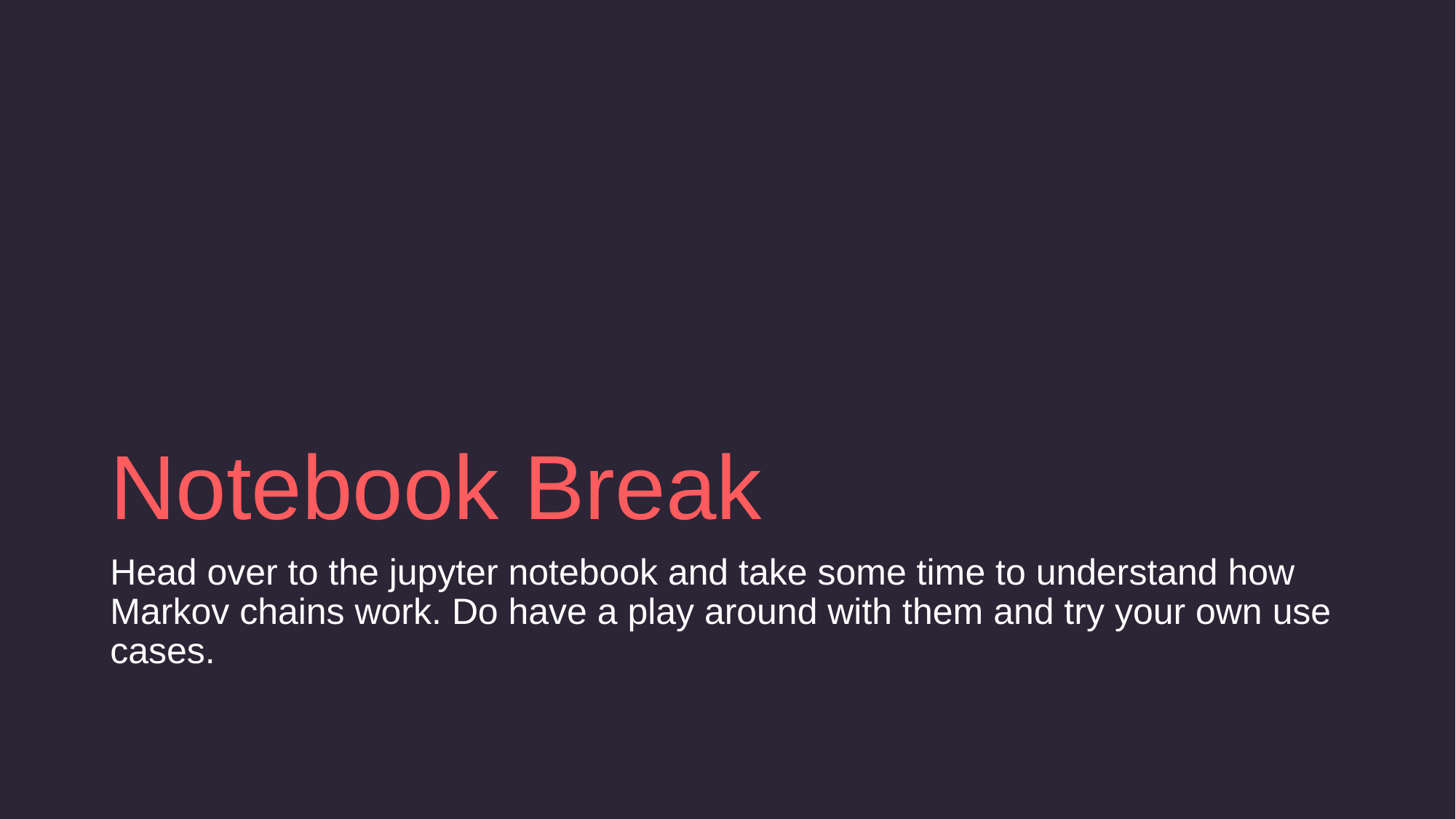

# Notebook Break
Head over to the jupyter notebook and take some time to understand how Markov chains work. Do have a play around with them and try your own use cases.